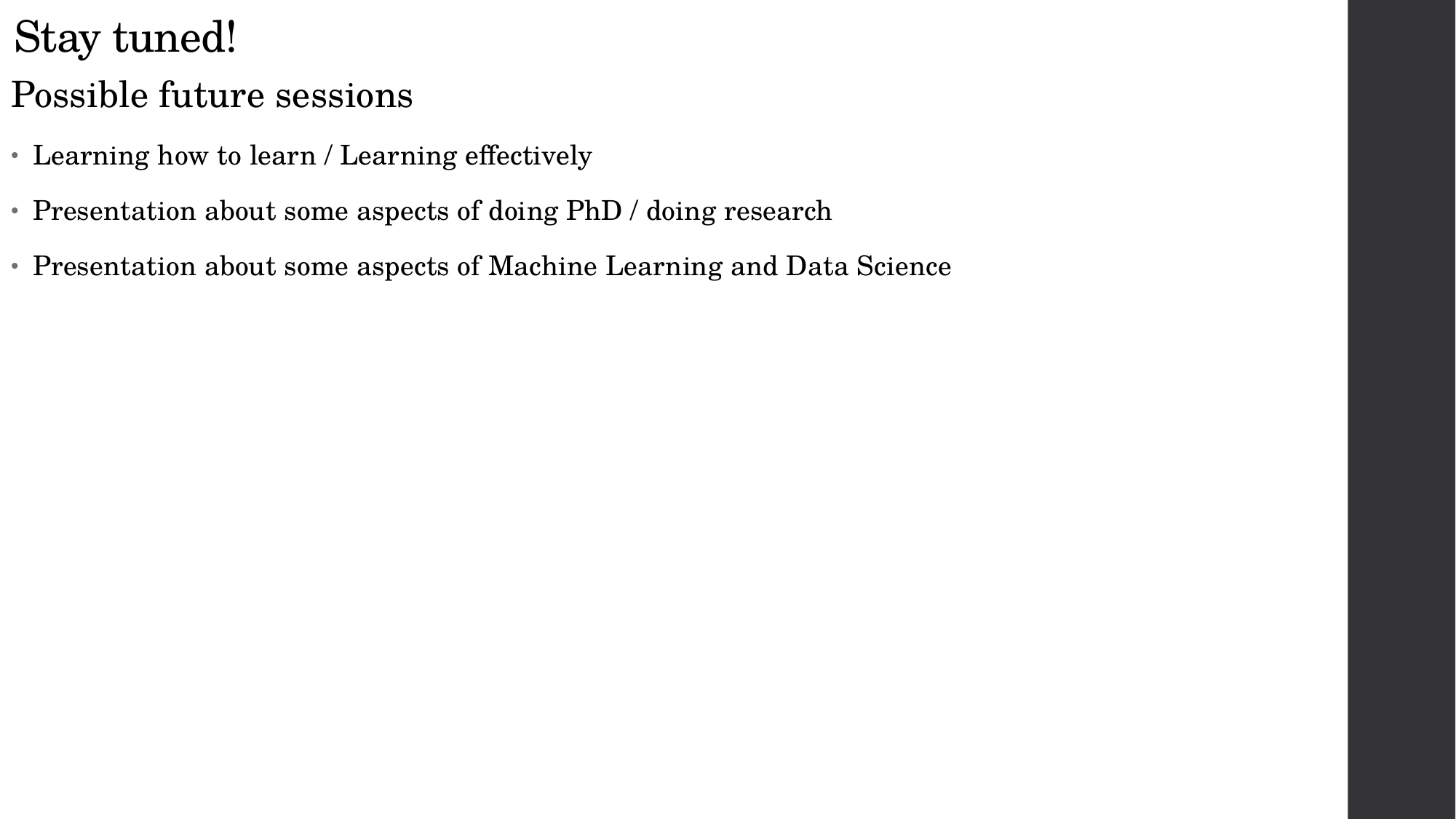

# Stay tuned!
Possible future sessions
Learning how to learn / Learning effectively
Presentation about some aspects of doing PhD / doing research
Presentation about some aspects of Machine Learning and Data Science